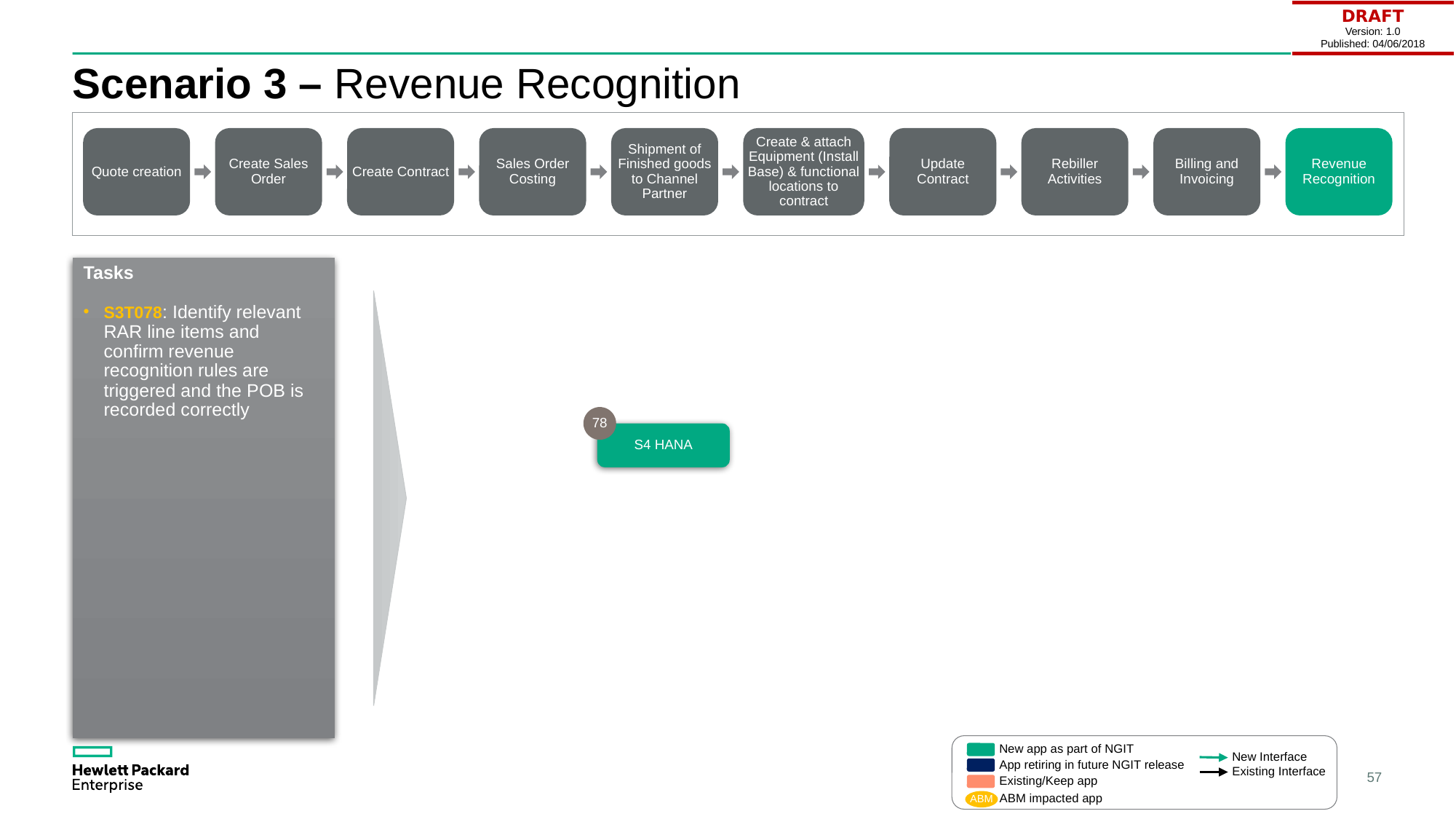

| DRAFT Version: 1.0 Published: 04/06/2018 |
| --- |
# Scenario 3 – Revenue Recognition

Quote creation
Create Sales Order
Create Contract
Sales Order Costing
Shipment of Finished goods to Channel Partner
Create & attach Equipment (Install Base) & functional locations to contract
Update Contract
Rebiller Activities
Billing and Invoicing
Revenue Recognition

Tasks

S3T078: Identify relevant RAR line items and confirm revenue recognition rules are triggered and the POB is recorded correctly
78
S4 HANA

New app as part of NGIT

New Interface
App retiring in future NGIT release

Existing Interface
Existing/Keep app

ABM impacted app
ABM
57